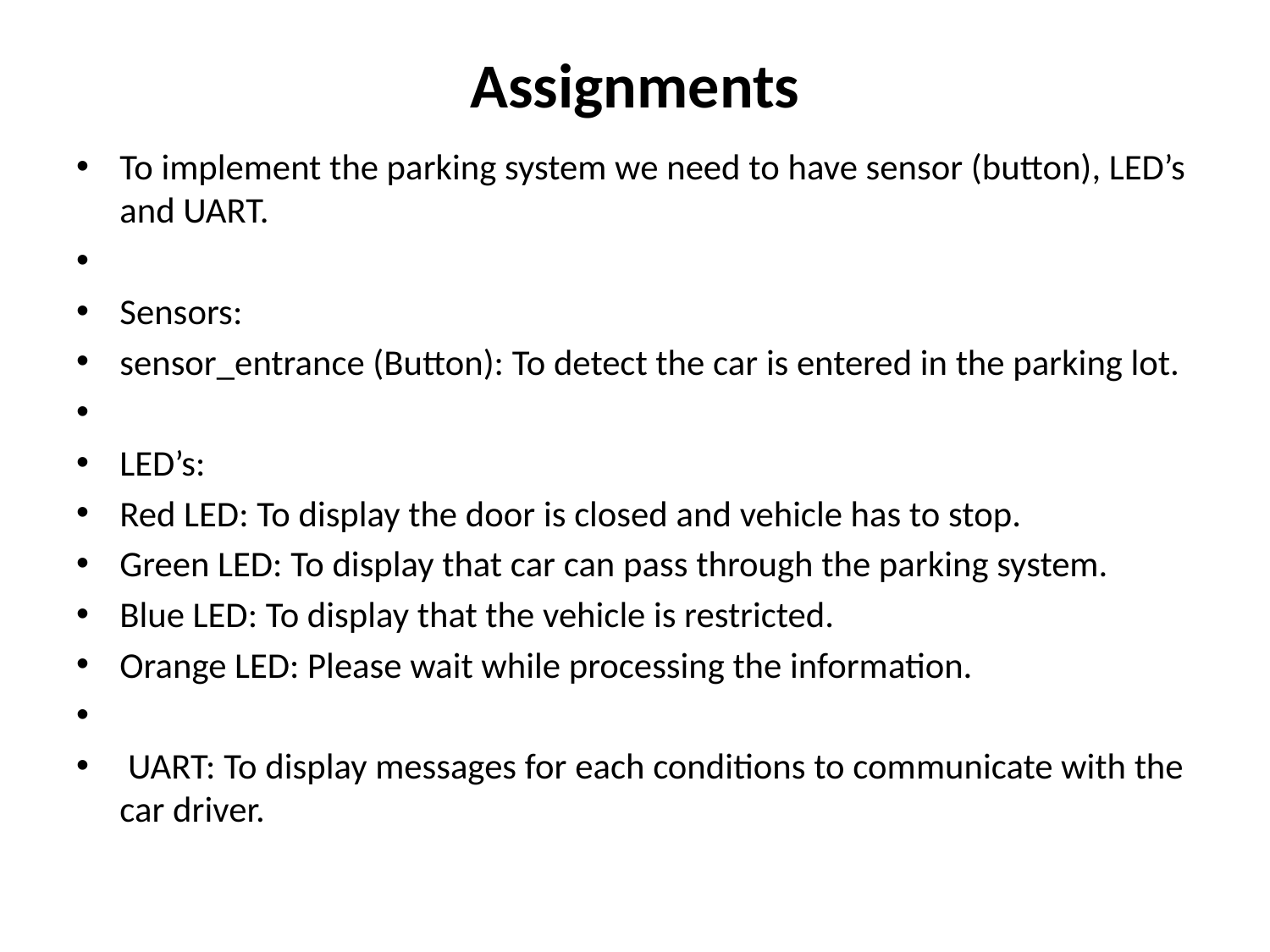

# Assignments
To implement the parking system we need to have sensor (button), LED’s and UART.

Sensors:
sensor_entrance (Button): To detect the car is entered in the parking lot.

LED’s:
Red LED: To display the door is closed and vehicle has to stop.
Green LED: To display that car can pass through the parking system.
Blue LED: To display that the vehicle is restricted.
Orange LED: Please wait while processing the information.

 UART: To display messages for each conditions to communicate with the car driver.